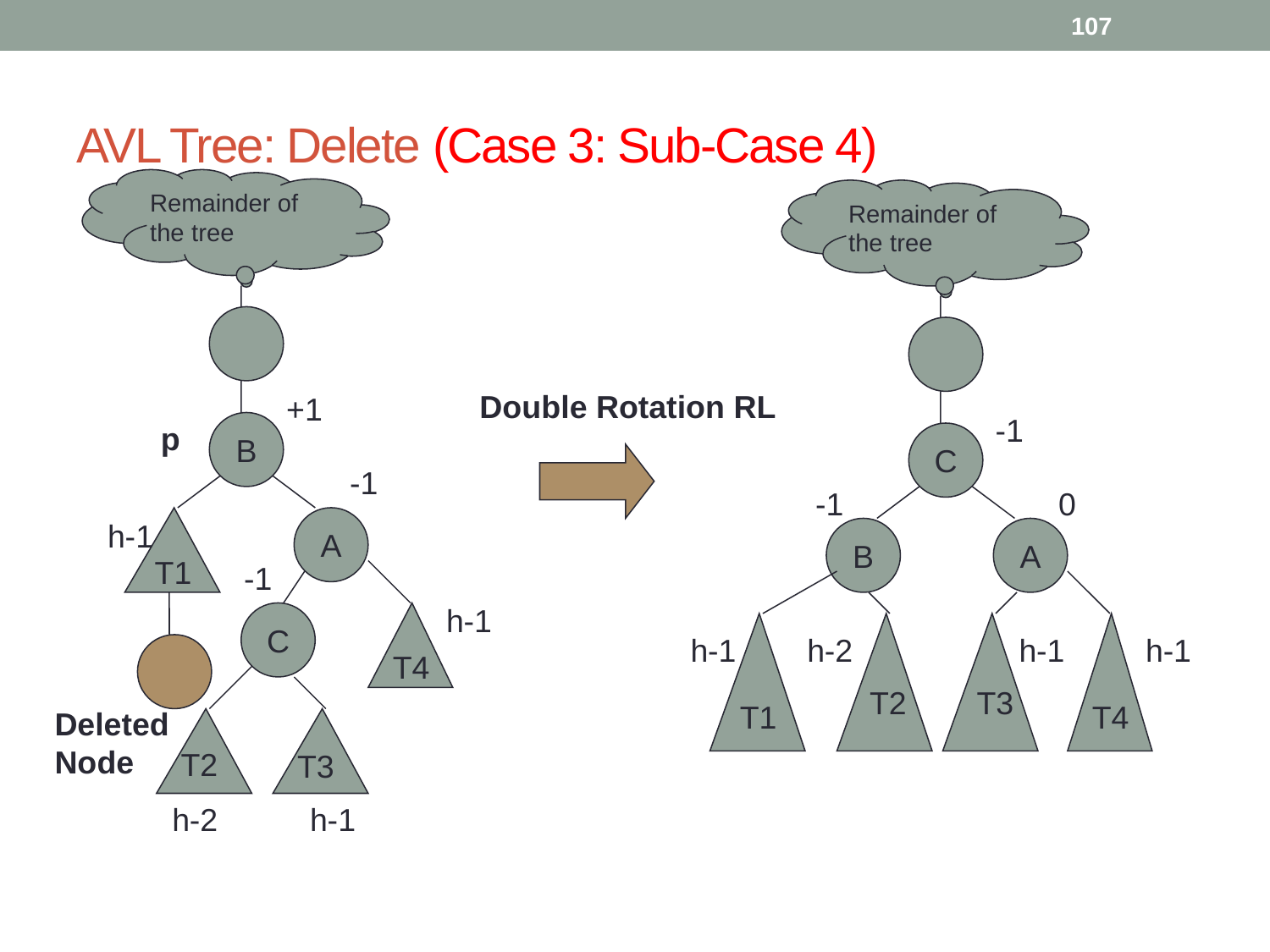

107
# AVL Tree: Delete (Case 3: Sub-Case 4)

Remainder of
the tree

+1
p
B
-1

T1
A
h-1
-1

h-1
C
T4

Deleted
Node

T2
T3
h-2
h-1

Remainder of
the tree

-1
C

-1
0

B
A

T1

T4
h-1
h-2
h-1
h-1
T2
T3
Double Rotation RL